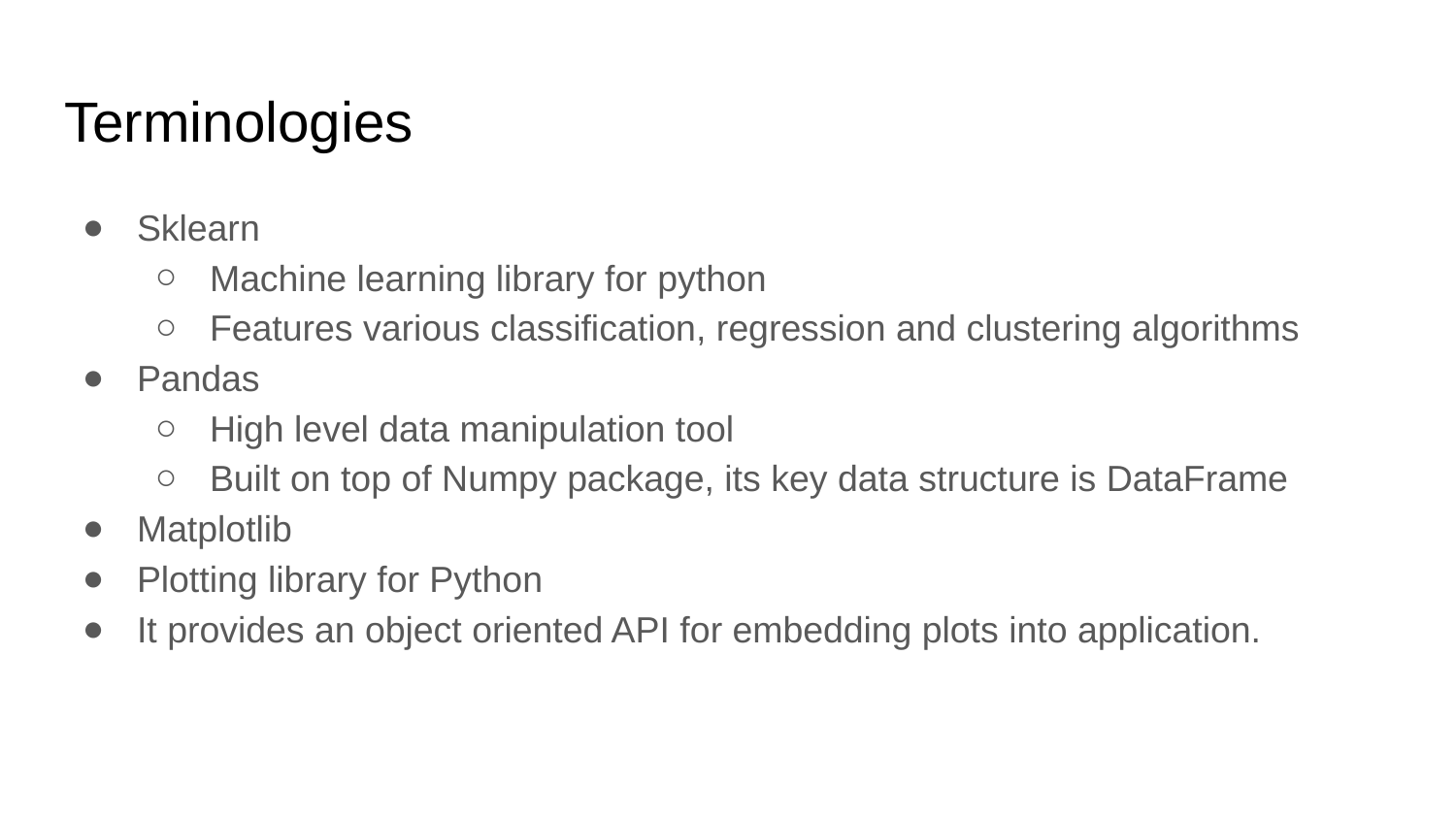

# Terminologies
Sklearn
Machine learning library for python
Features various classification, regression and clustering algorithms
Pandas
High level data manipulation tool
Built on top of Numpy package, its key data structure is DataFrame
Matplotlib
Plotting library for Python
It provides an object oriented API for embedding plots into application.